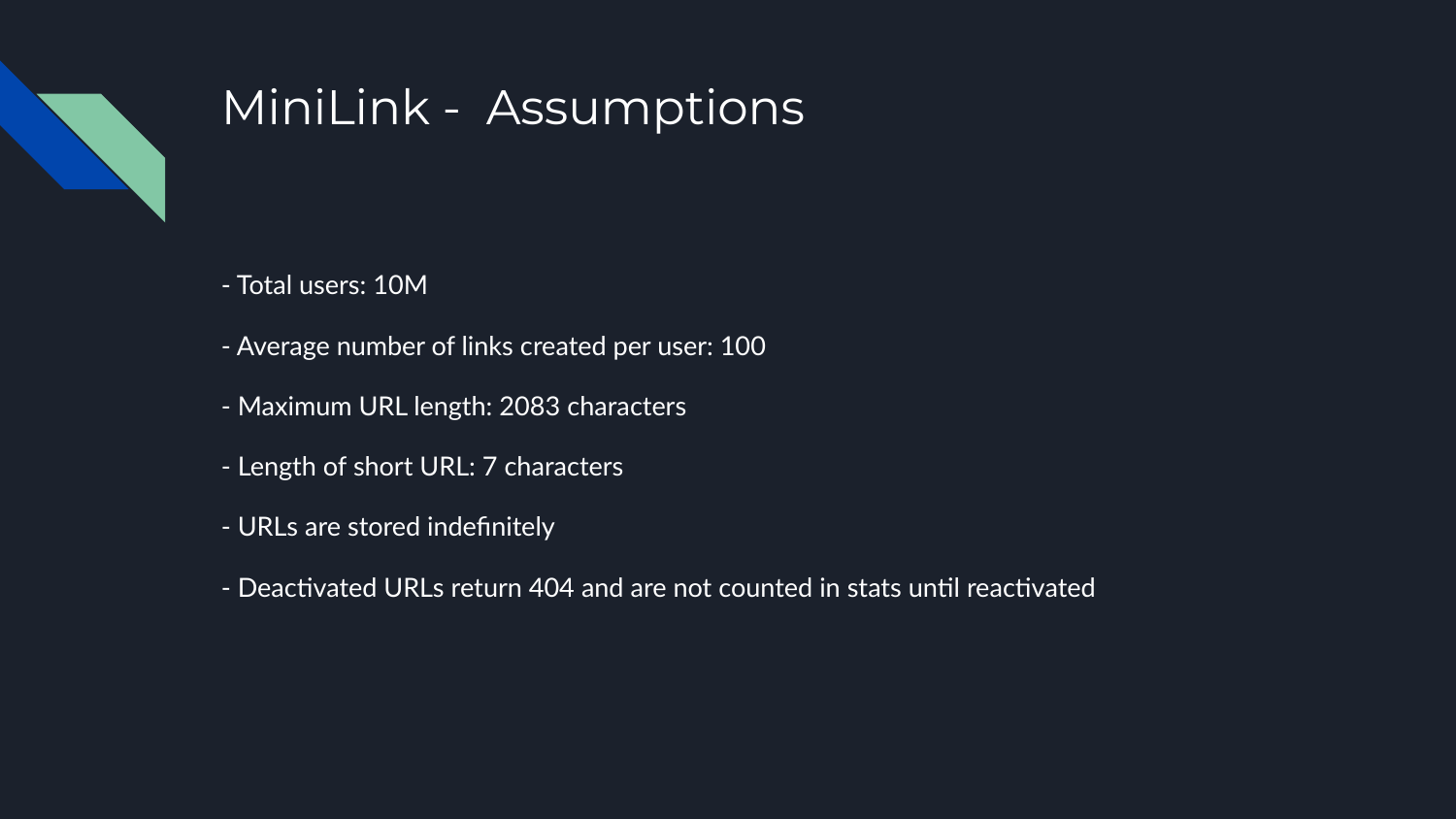

# MiniLink -  Assumptions
- Total users: 10M
- Average number of links created per user: 100
- Maximum URL length: 2083 characters
- Length of short URL: 7 characters
- URLs are stored indefinitely
- Deactivated URLs return 404 and are not counted in stats until reactivated